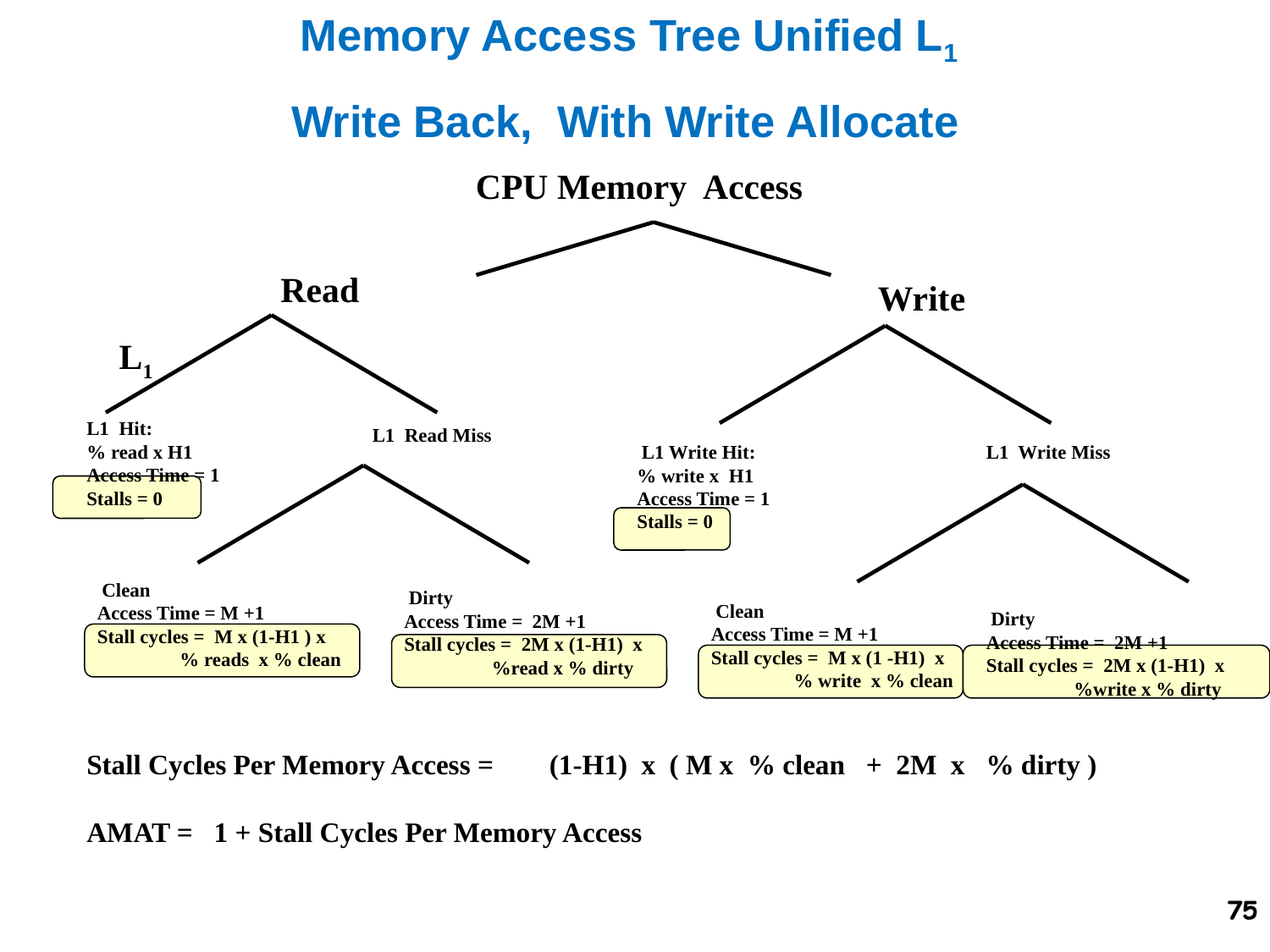

Memory Access Tree Unified L1
Write Back,  With Write Allocate
CPU Memory  Access

Read
Write

L1
L1  Hit:
% read x H1
Access Time = 1
Stalls = 0

L1  Read Miss
 L1 Write Hit:
% write x  H1
Access Time = 1
Stalls = 0
L1  Write Miss

 Clean
Access Time = M +1
Stall cycles =  M x (1-H1 ) x
                 % reads  x % clean
 Dirty
Access Time =  2M +1
Stall cycles =  2M x (1-H1)  x
                  %read x % dirty

 Clean
Access Time = M +1
Stall cycles =  M x (1 -H1)  x
                 % write  x % clean
 Dirty
Access Time =  2M +1
Stall cycles =  2M x (1-H1)  x
                  %write x % dirty

Stall Cycles Per Memory Access =        (1-H1)  x  ( M x  % clean   +  2M  x   % dirty )

AMAT =   1 + Stall Cycles Per Memory Access
75